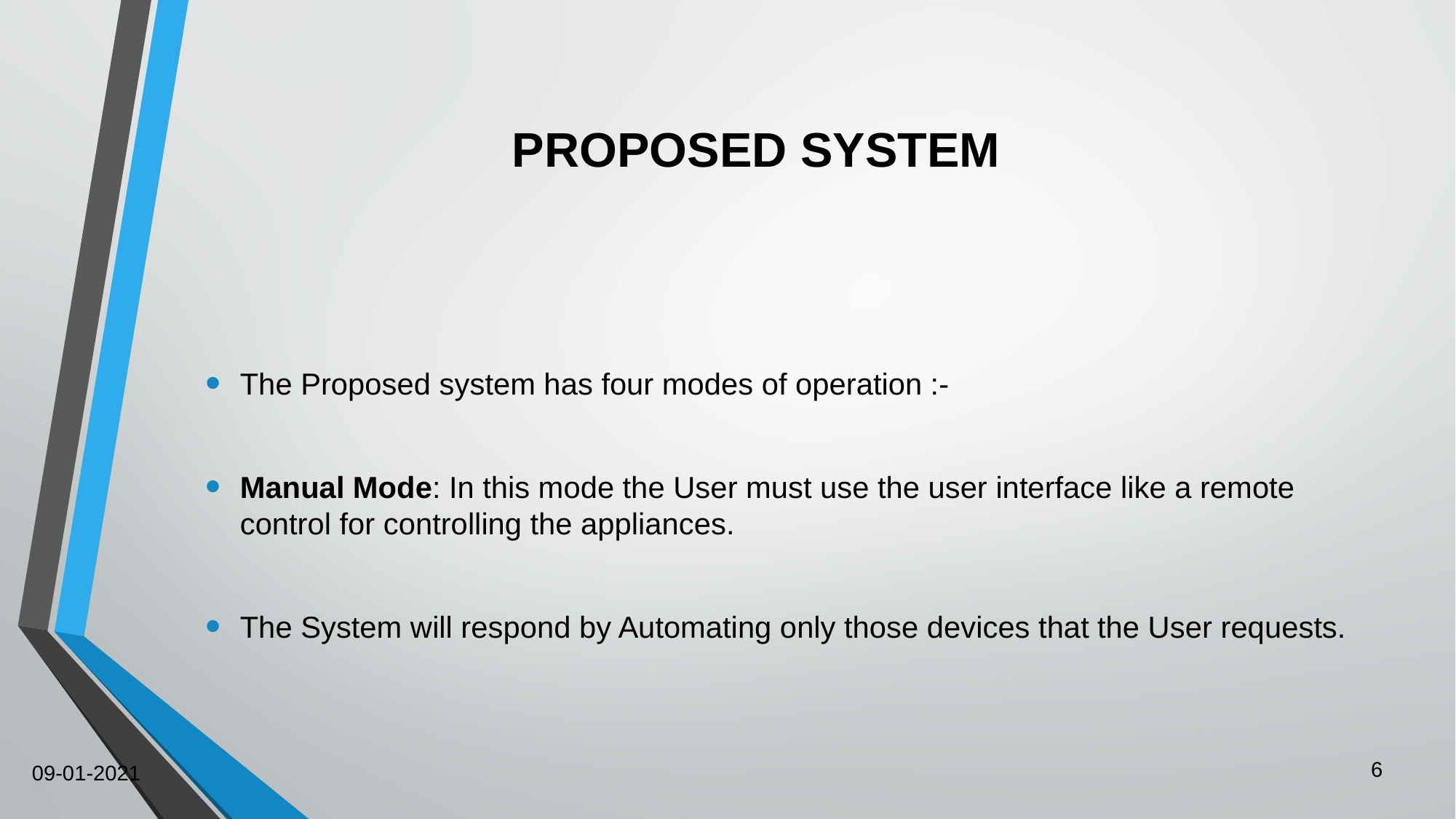

# PROPOSED SYSTEM
The Proposed system has four modes of operation :-

Manual Mode: In this mode the User must use the user interface like a remote control for controlling the appliances.

The System will respond by Automating only those devices that the User requests.

6
09-01-2021